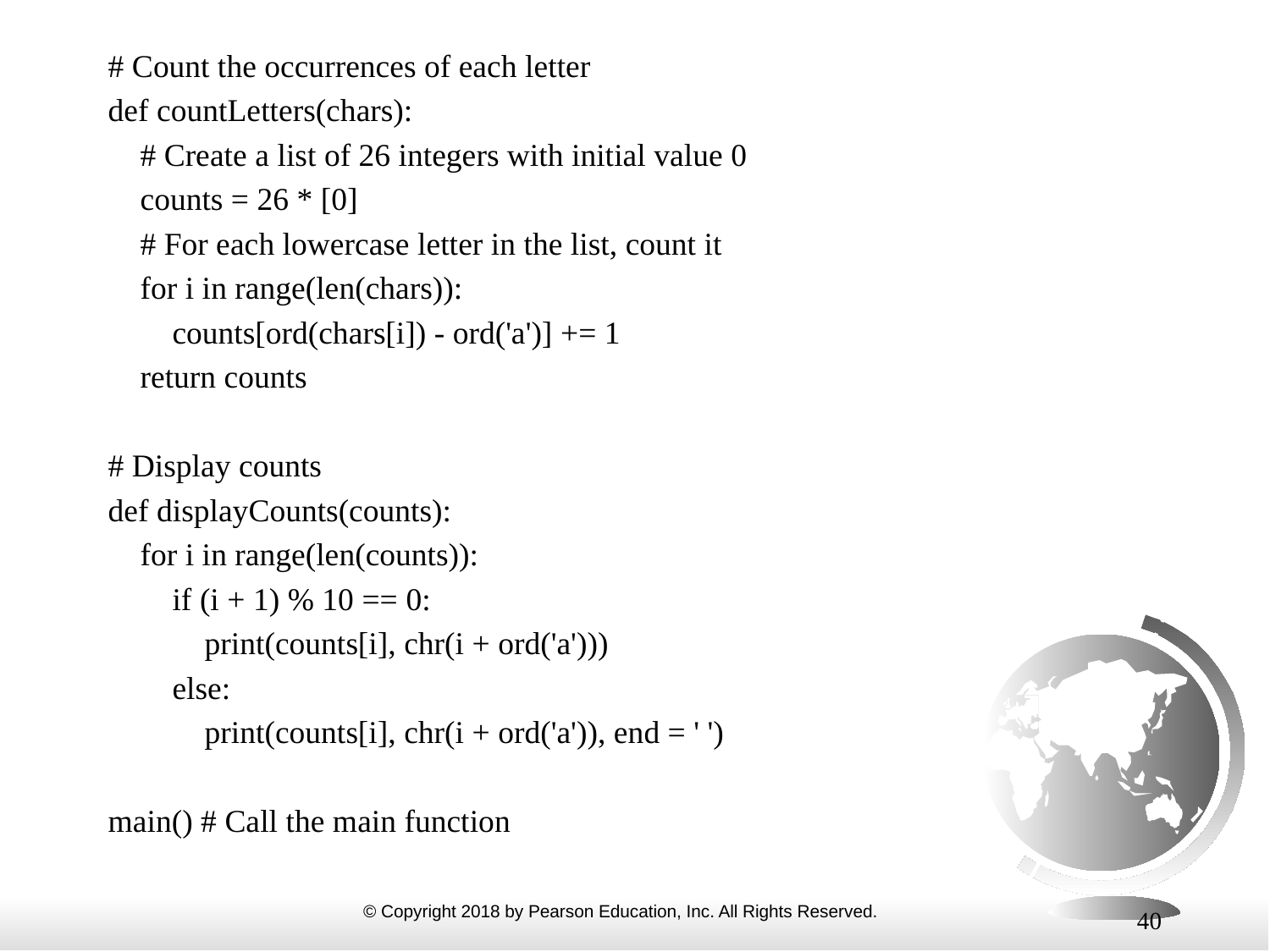

# Count the occurrences of each letter
def countLetters(chars):
    # Create a list of 26 integers with initial value 0
    counts = 26 * [0]
    # For each lowercase letter in the list, count it
    for i in range(len(chars)):
        counts[ord(chars[i]) - ord('a')] += 1
    return counts

# Display counts
def displayCounts(counts):
    for i in range(len(counts)):
        if (i + 1) % 10 == 0:
            print(counts[i], chr(i + ord('a')))
        else:
            print(counts[i], chr(i + ord('a')), end = ' ')

main() # Call the main function
40